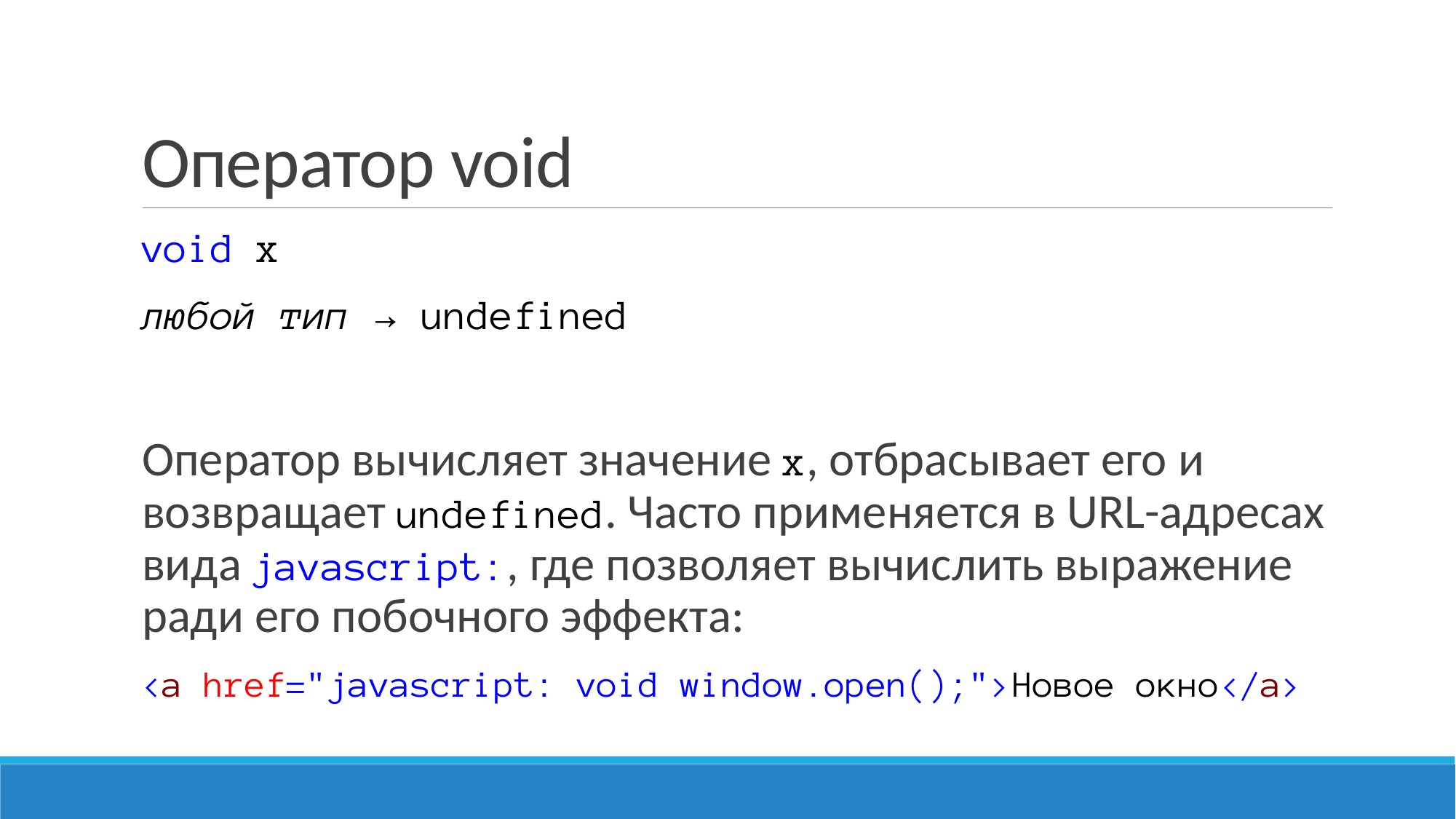

# Оператор void
void x
любой тип → undefined

Оператор вычисляет значение x, отбрасывает его и возвращает undefined. Часто применяется в URL-адресах вида javascript:, где позволяет вычислить выражение ради его побочного эффекта:
<a href="javascript: void window.open();">Новое окно</a>